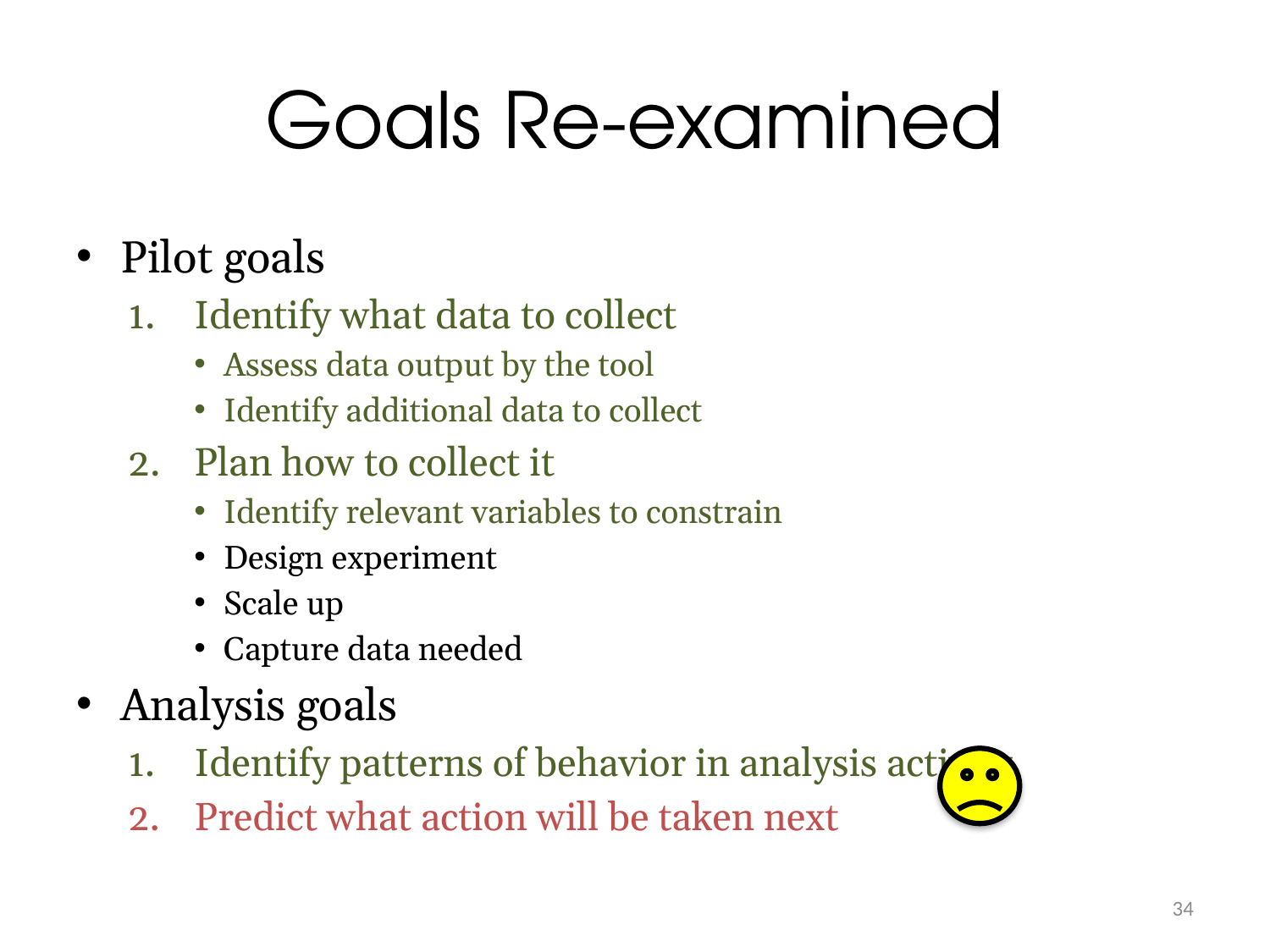

# Goals Re-examined
Pilot goals
Identify what data to collect
Assess data output by the tool
Identify additional data to collect
Plan how to collect it
Identify relevant variables to constrain
Design experiment
Scale up
Capture data needed
Analysis goals
Identify patterns of behavior in analysis activity
Predict what action will be taken next

34